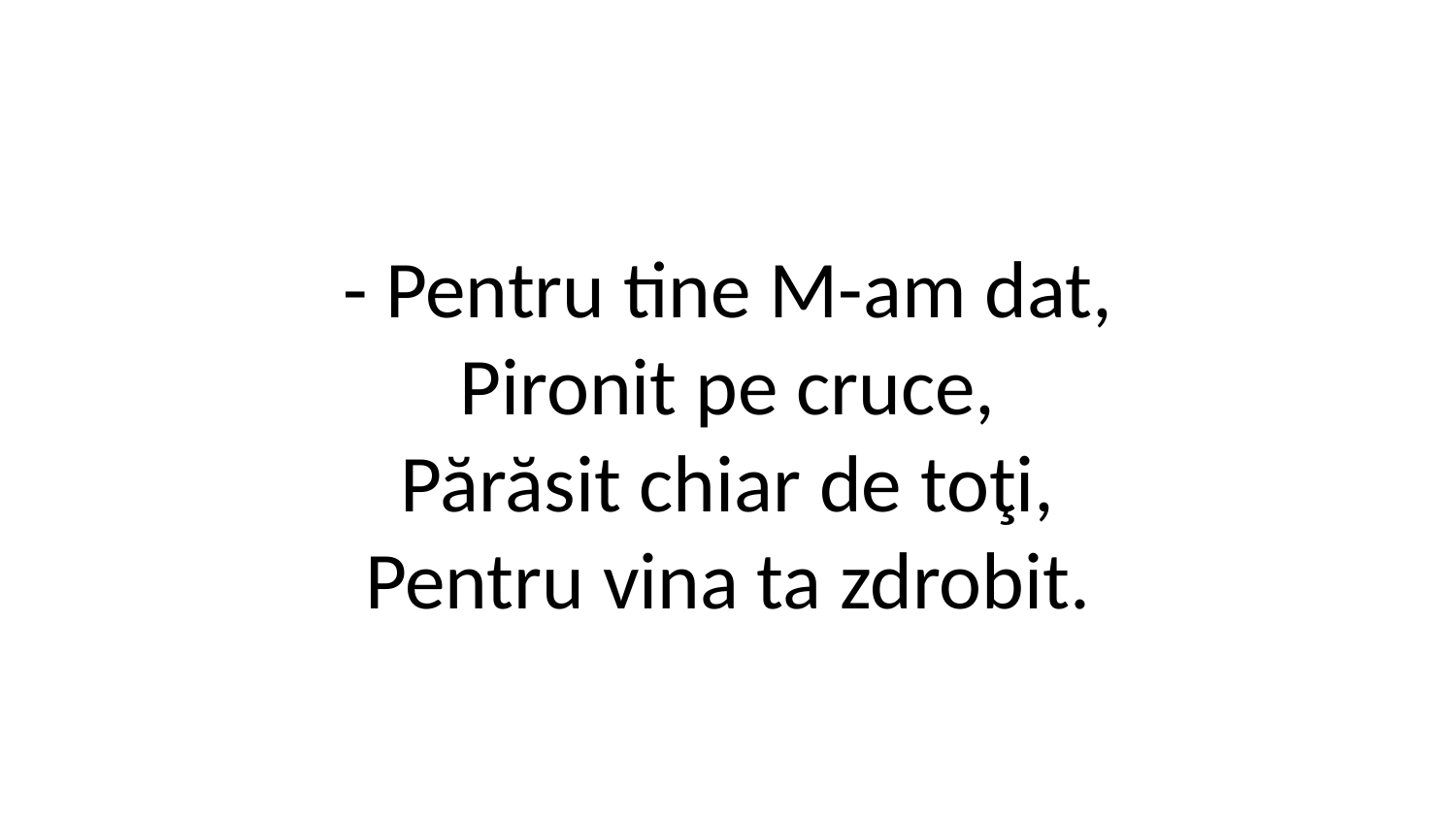

- Pentru tine M-am dat,
Pironit pe cruce,
Părăsit chiar de toţi,
Pentru vina ta zdrobit.